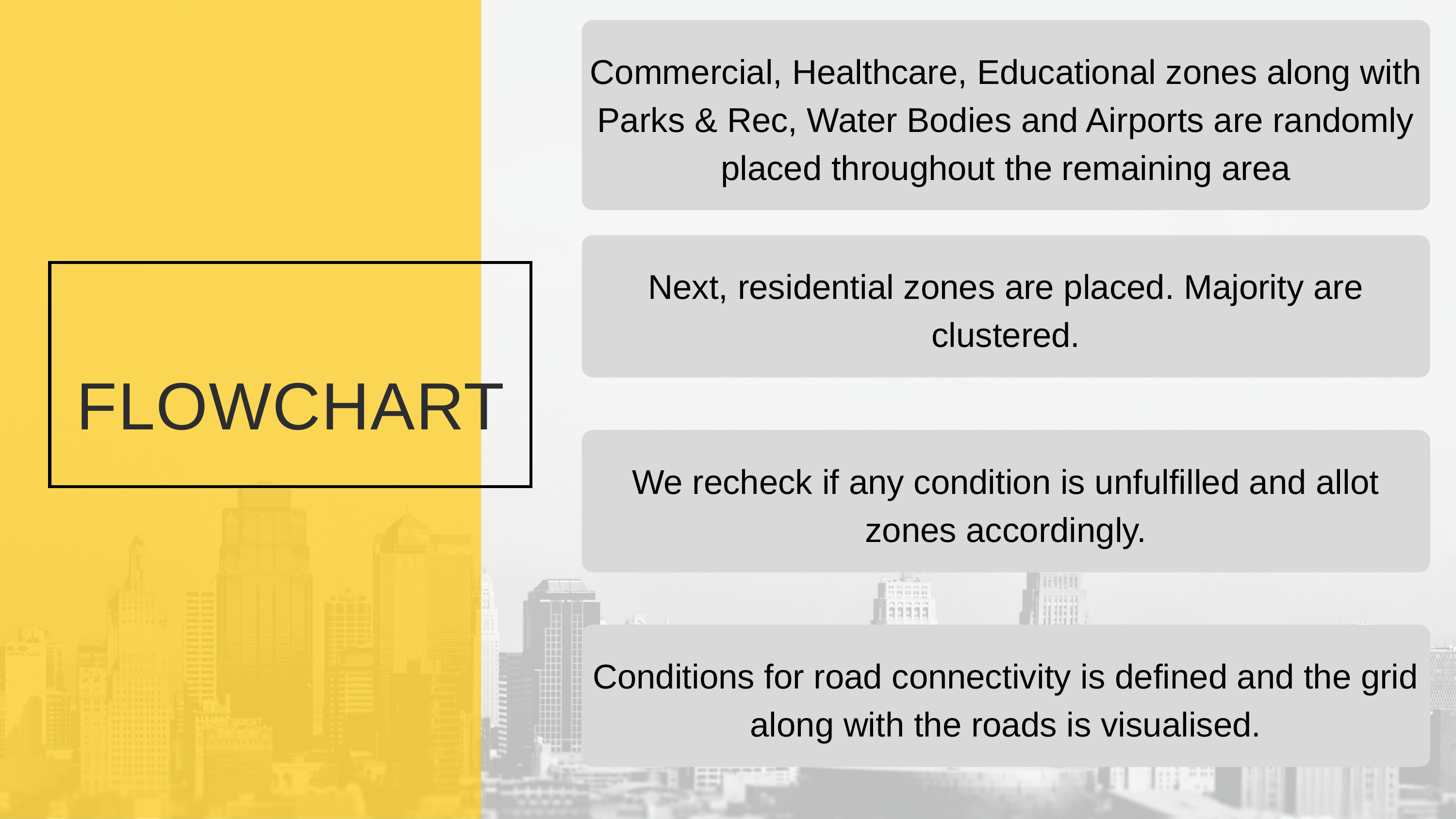

Commercial, Healthcare, Educational zones along with Parks & Rec, Water Bodies and Airports are randomly placed throughout the remaining area

FLOWCHART

Next, residential zones are placed. Majority are clustered.

We recheck if any condition is unfulfilled and allot zones accordingly.

Conditions for road connectivity is defined and the grid along with the roads is visualised.